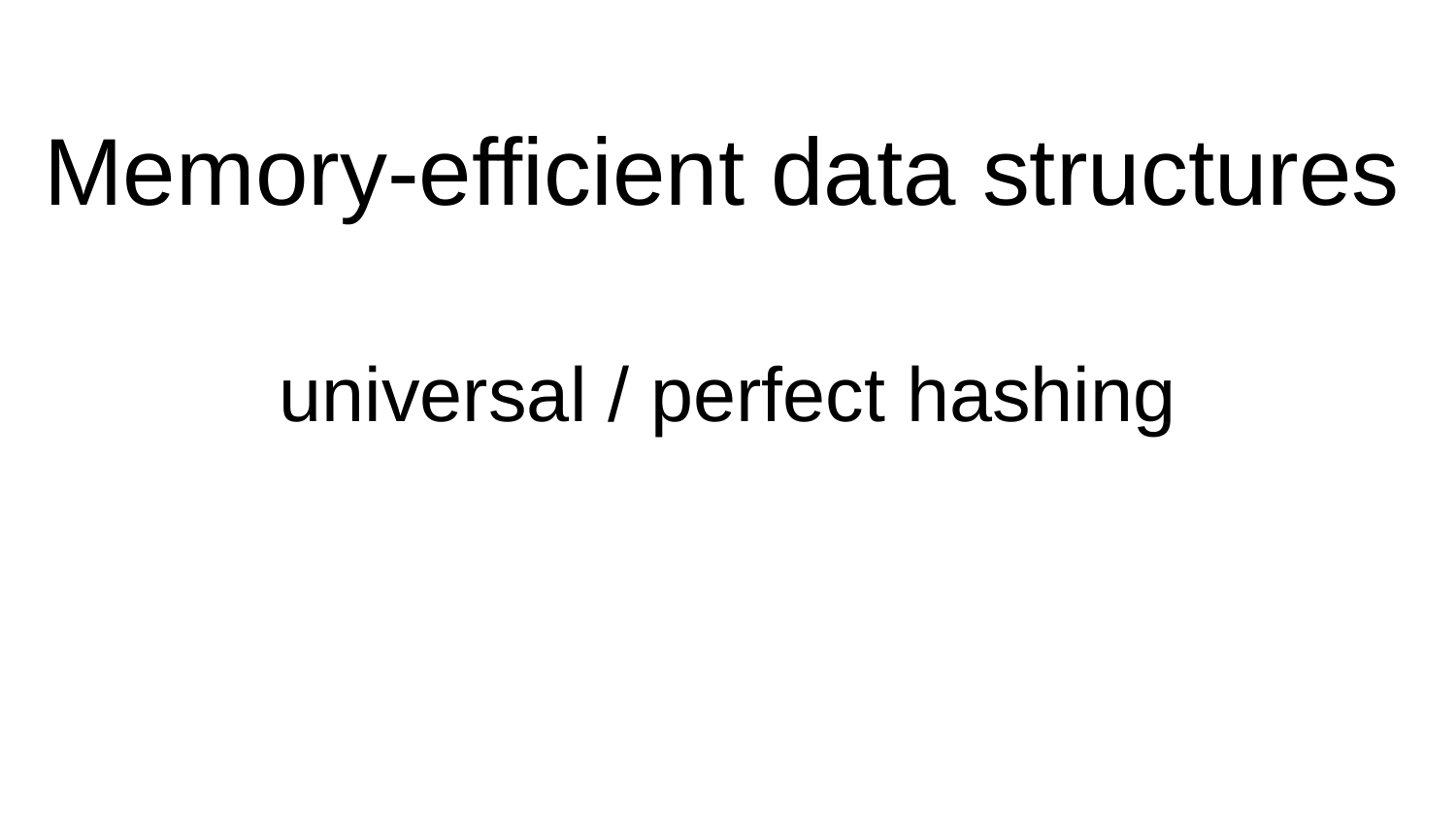

# Memory-efficient data structures
universal / perfect hashing